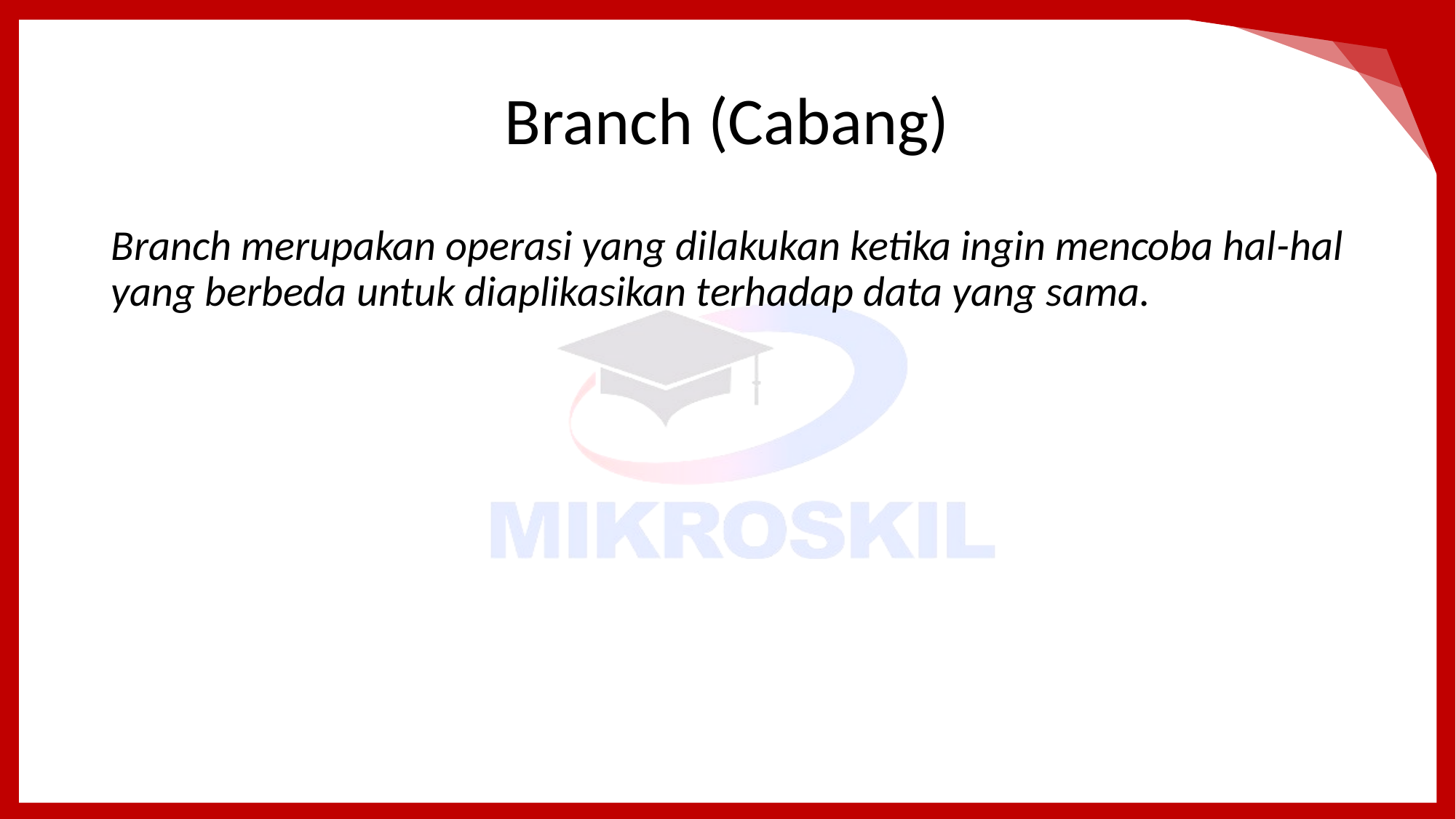

# Branch (Cabang)
Branch merupakan operasi yang dilakukan ketika ingin mencoba hal-hal yang berbeda untuk diaplikasikan terhadap data yang sama.